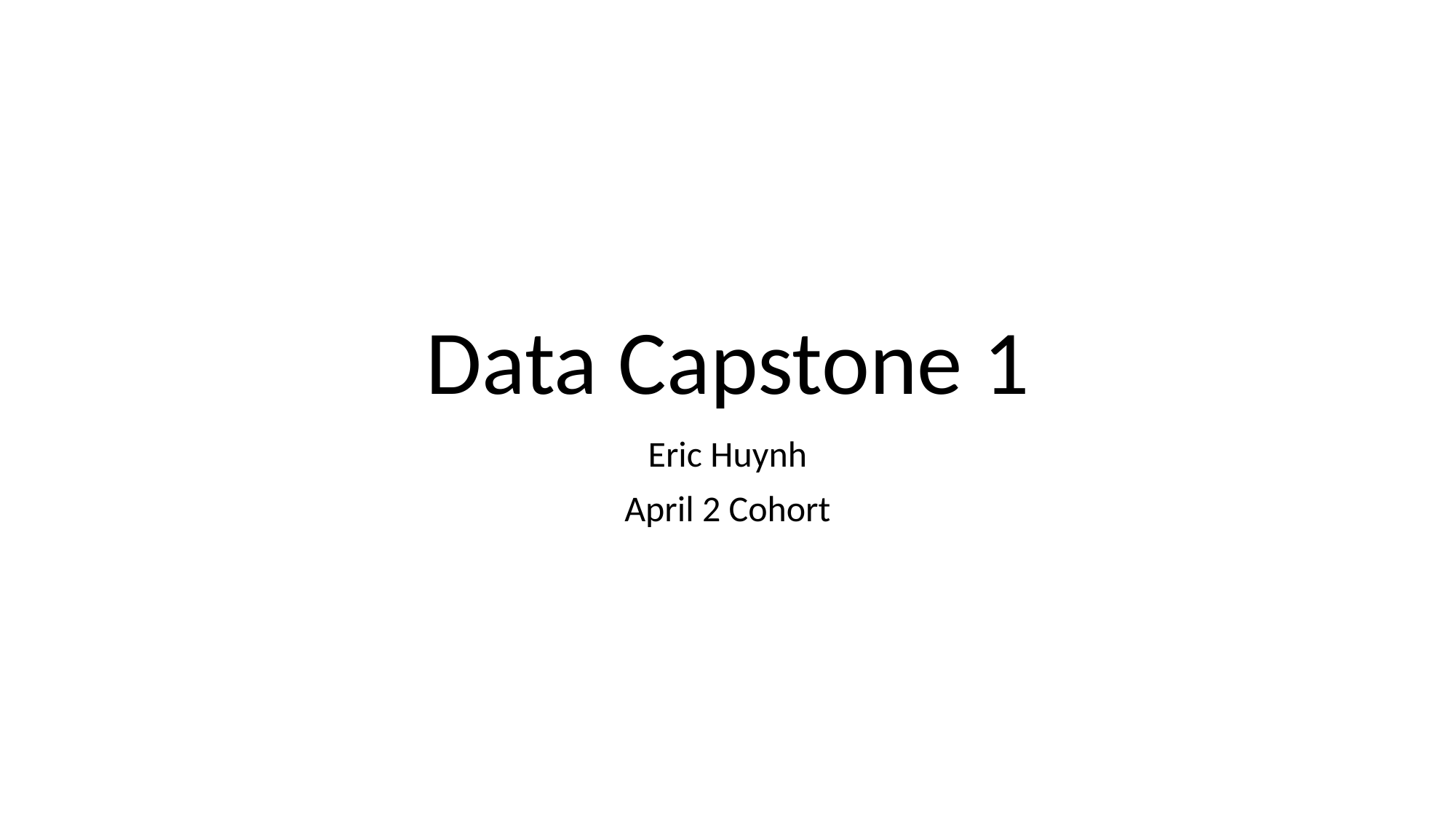

# Data Capstone 1
Eric Huynh
April 2 Cohort